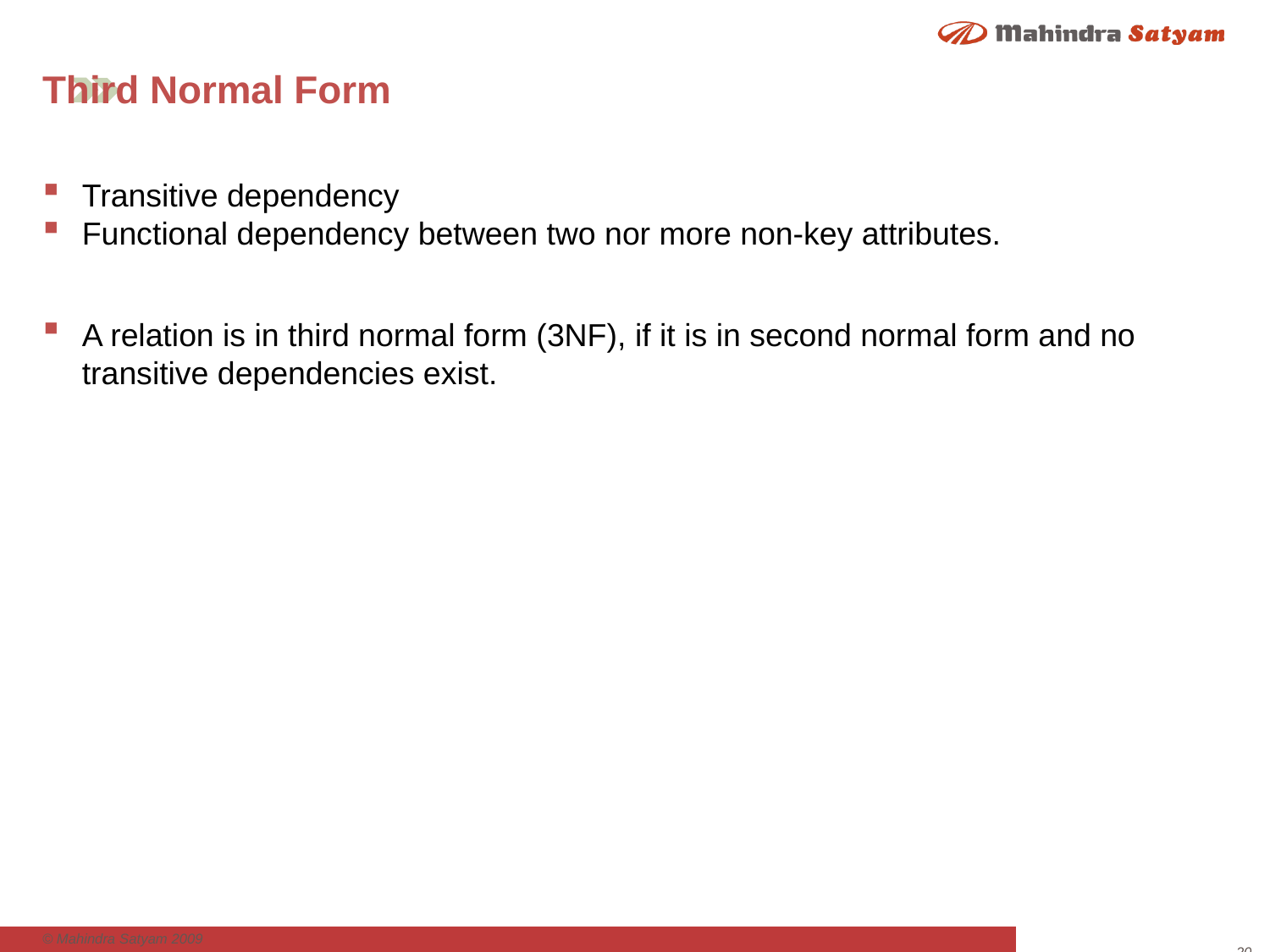

# Third Normal Form
Transitive dependency
Functional dependency between two nor more non-key attributes.

A relation is in third normal form (3NF), if it is in second normal form and no transitive dependencies exist.